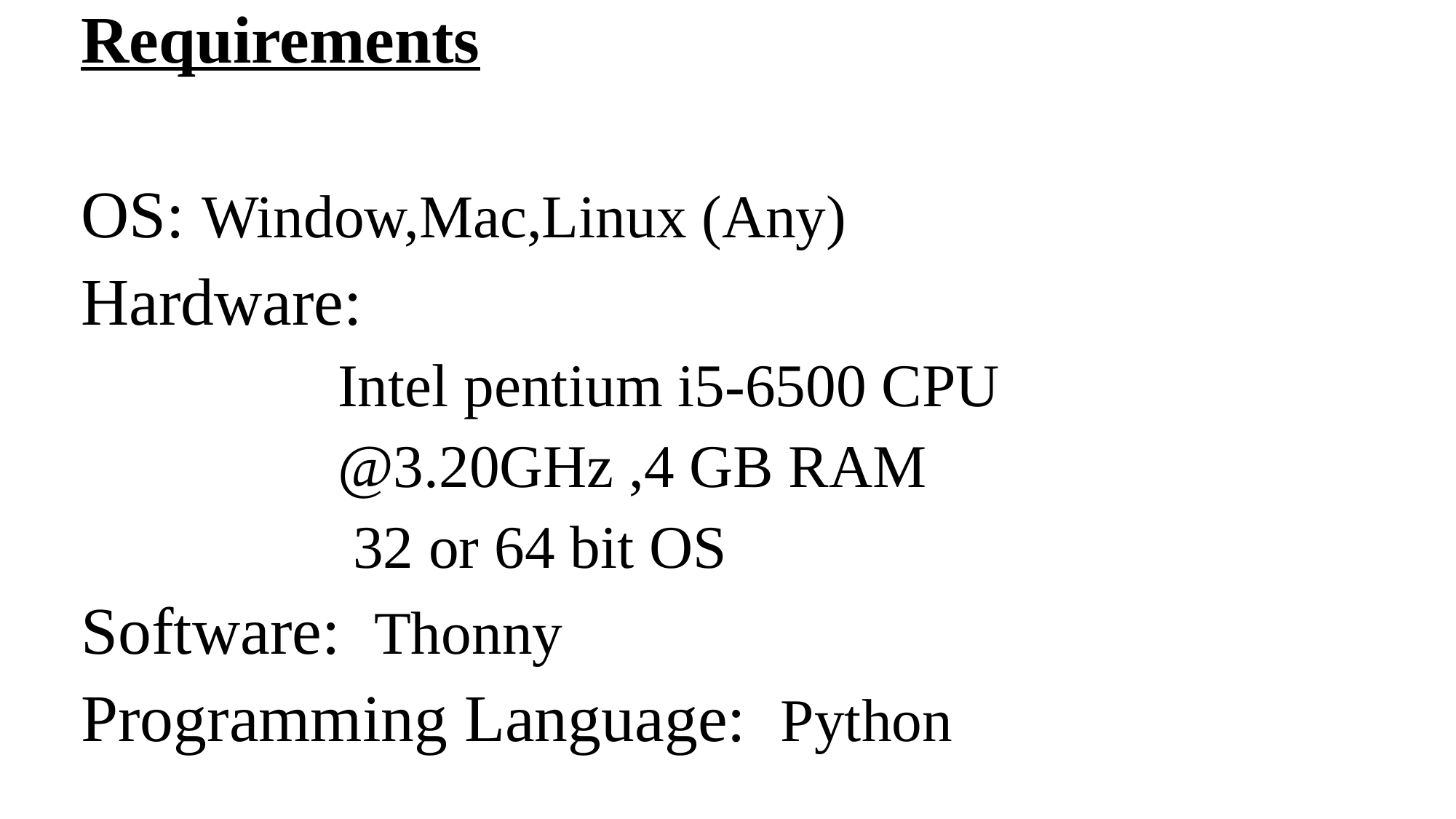

Requirements

OS: Window,Mac,Linux (Any)
Hardware:
                 Intel pentium i5-6500 CPU
                 @3.20GHz ,4 GB RAM
                  32 or 64 bit OS
Software:  Thonny
Programming Language:  Python